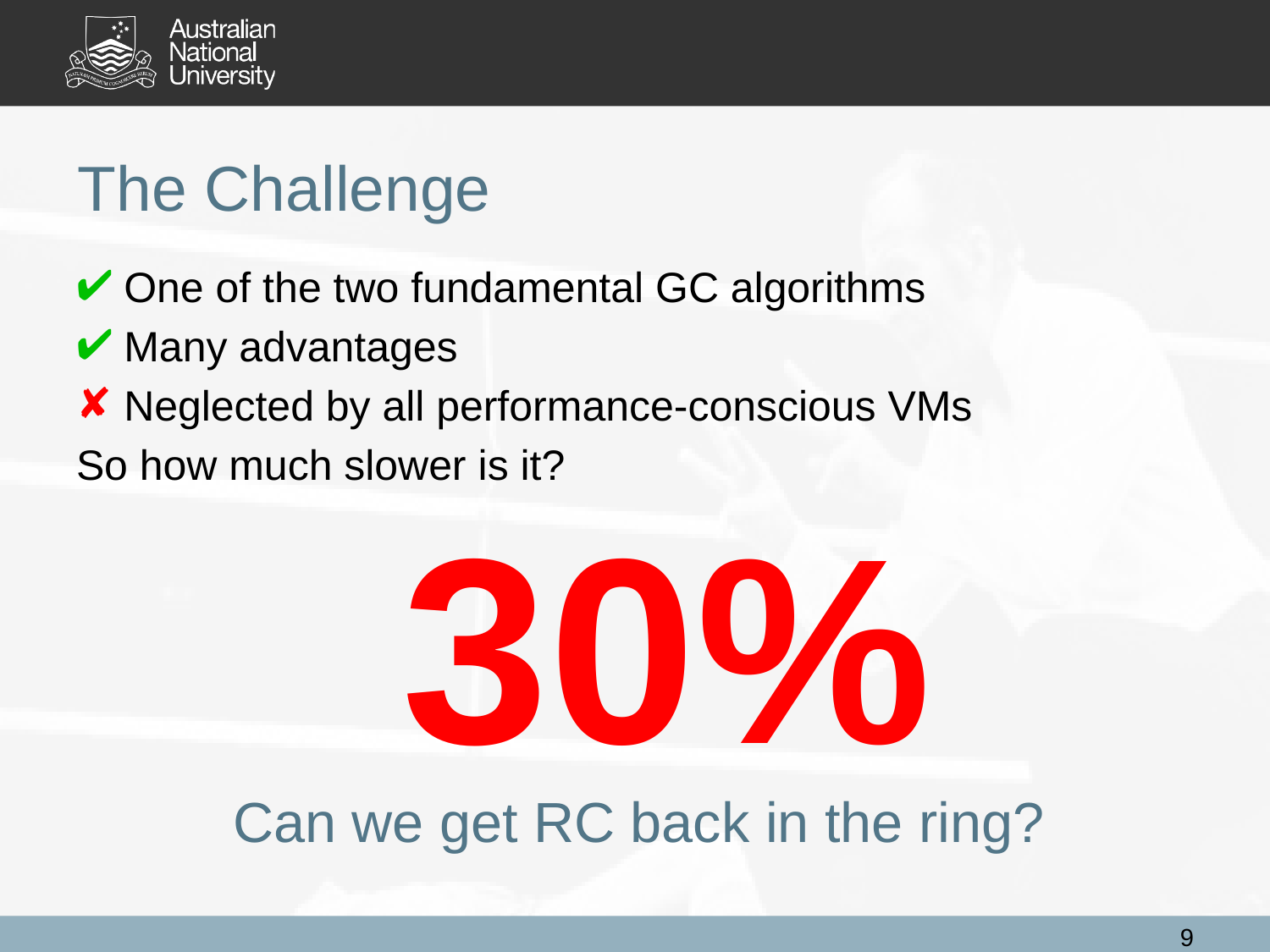

# The Challenge
One of the two fundamental GC algorithms
Many advantages
Neglected by all performance-conscious VMs
So how much slower is it?

Can we get RC back in the ring?

30%
9